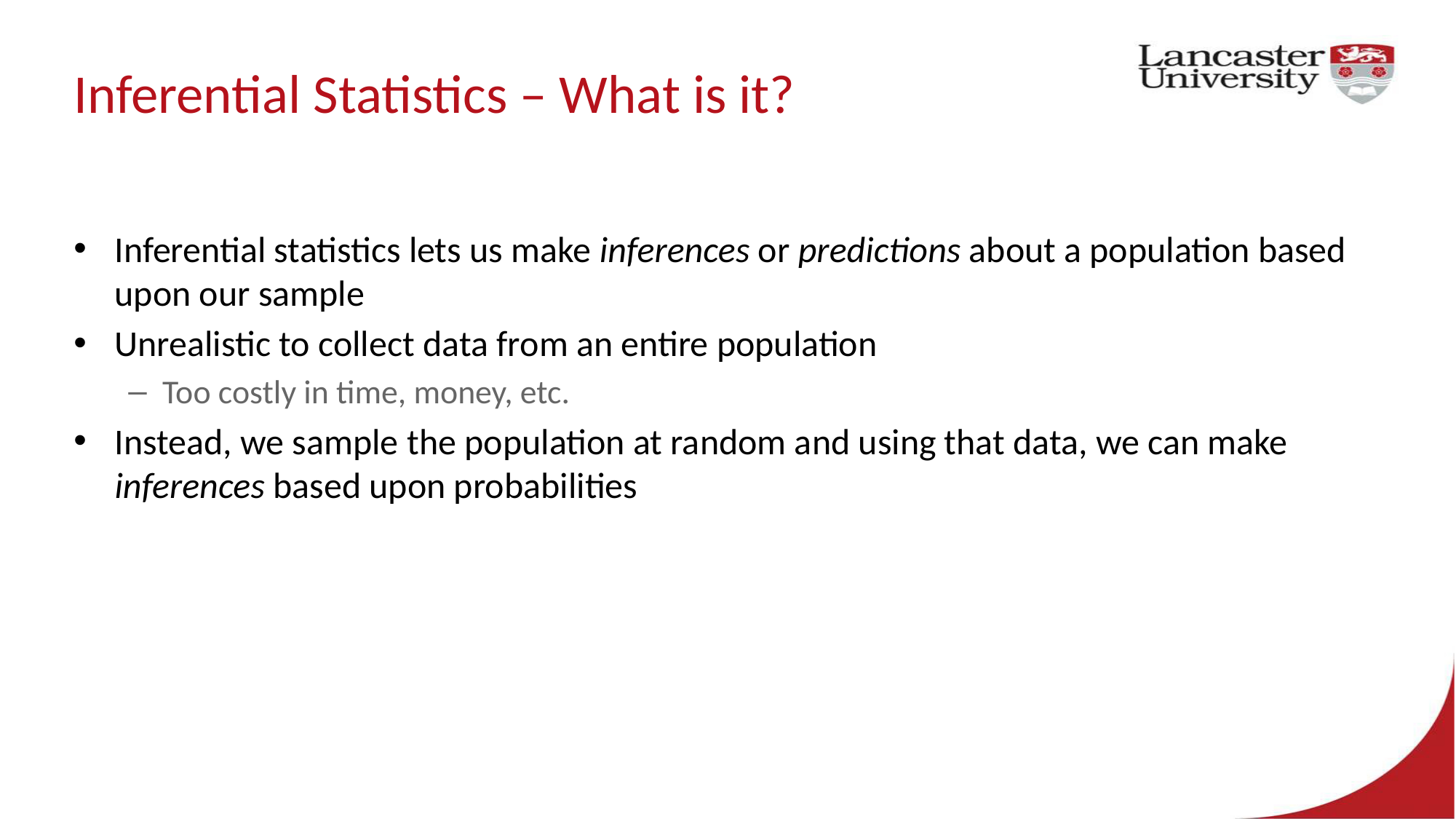

# Inferential Statistics – What is it?
Inferential statistics lets us make inferences or predictions about a population based upon our sample
Unrealistic to collect data from an entire population
Too costly in time, money, etc.
Instead, we sample the population at random and using that data, we can make inferences based upon probabilities